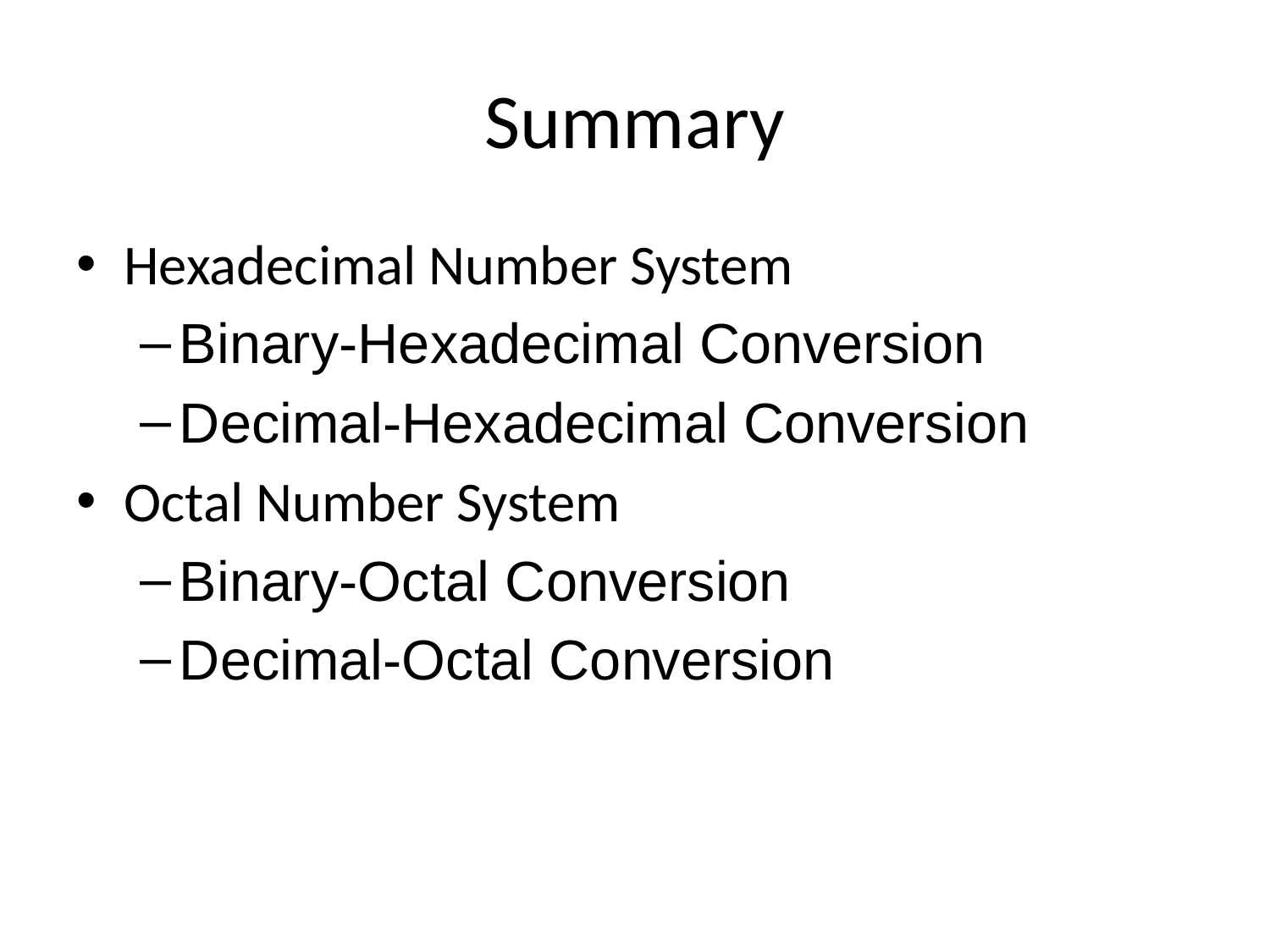

# Summary
Hexadecimal Number System
Binary-Hexadecimal Conversion
Decimal-Hexadecimal Conversion
Octal Number System
Binary-Octal Conversion
Decimal-Octal Conversion